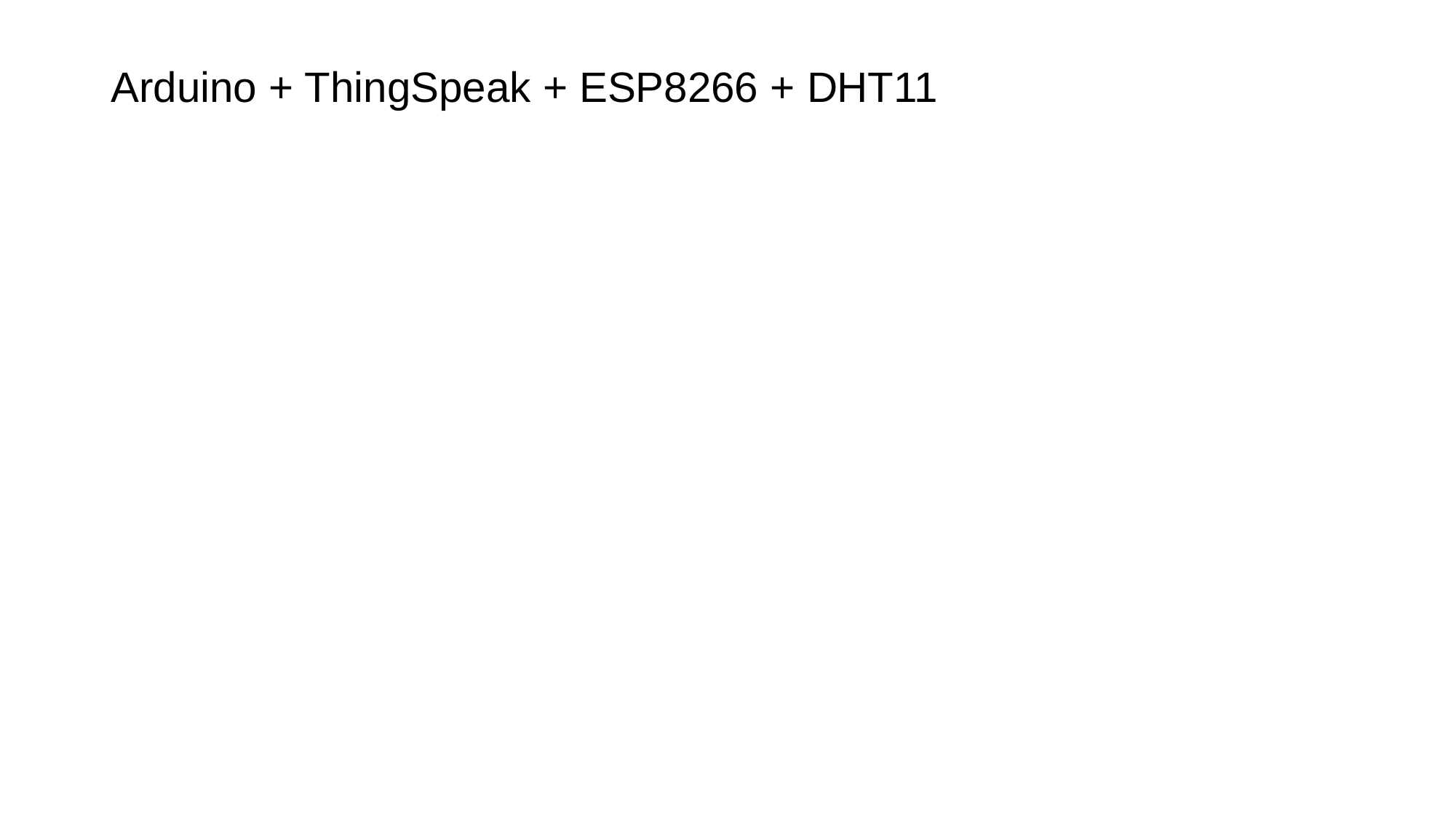

# Arduino + ThingSpeak + ESP8266 + DHT11